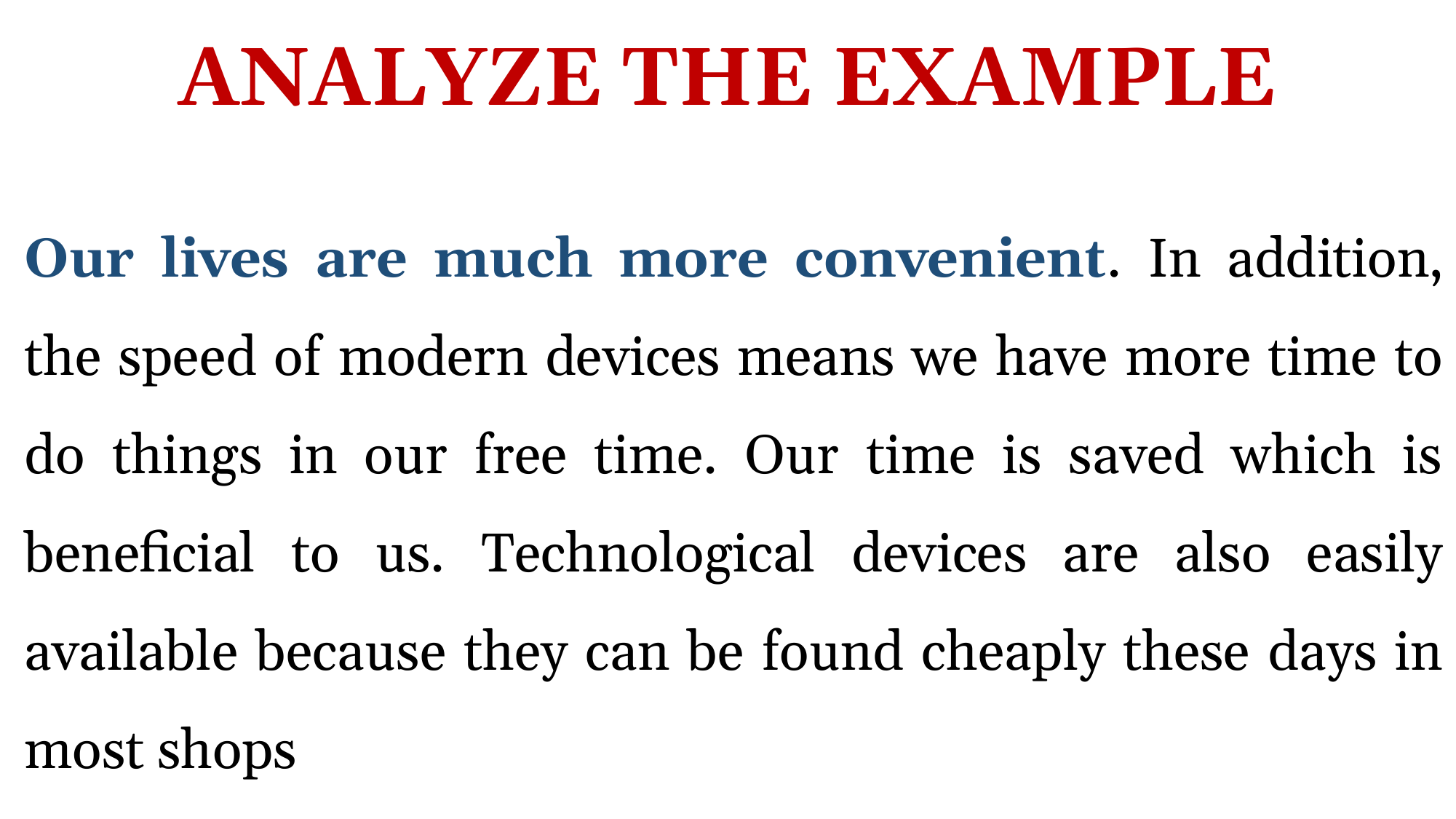

# ANALYZE THE EXAMPLE
Our lives are much more convenient. In addition, the speed of modern devices means we have more time to do things in our free time. Our time is saved which is beneficial to us. Technological devices are also easily available because they can be found cheaply these days in most shops